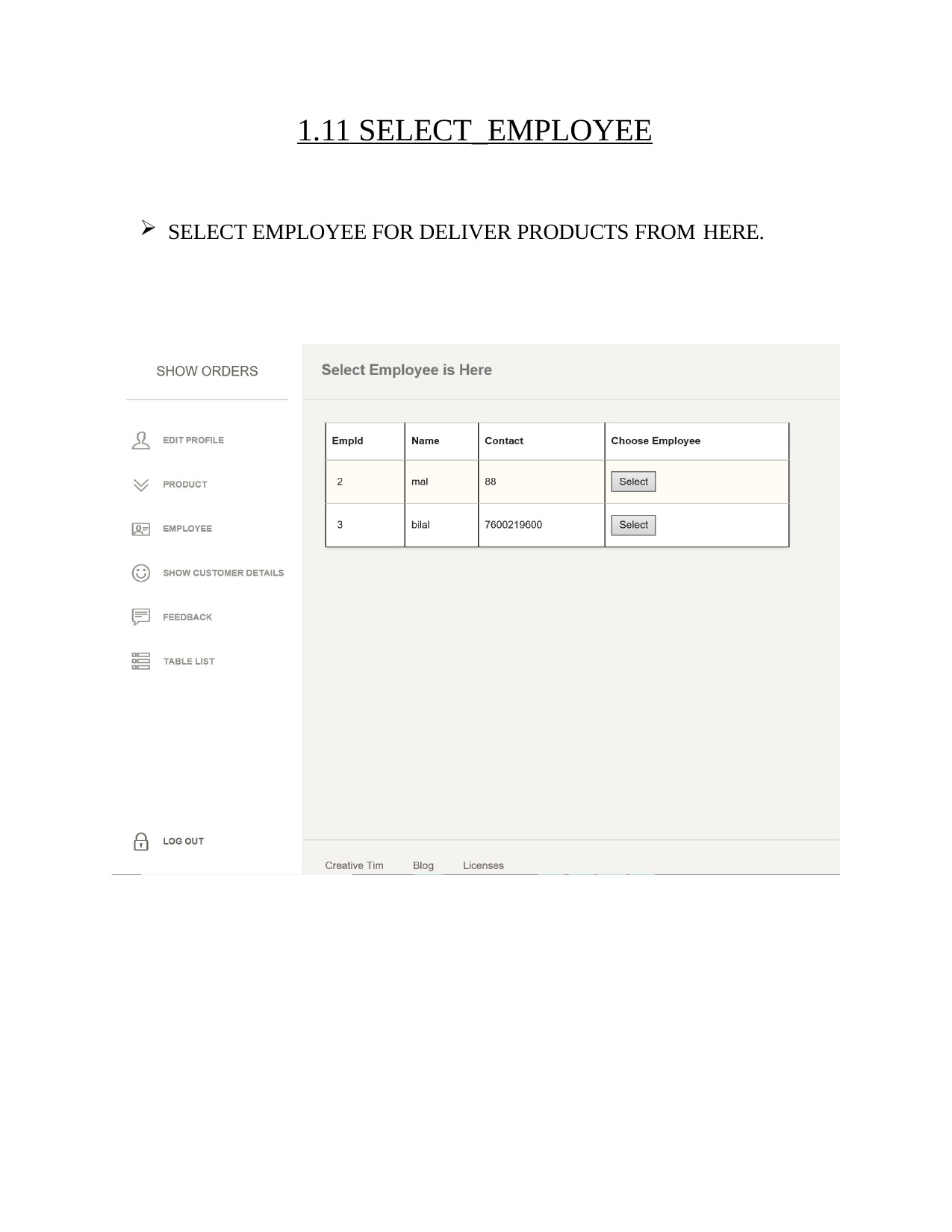

1.11 SELECT_EMPLOYEE
SELECT EMPLOYEE FOR DELIVER PRODUCTS FROM HERE.